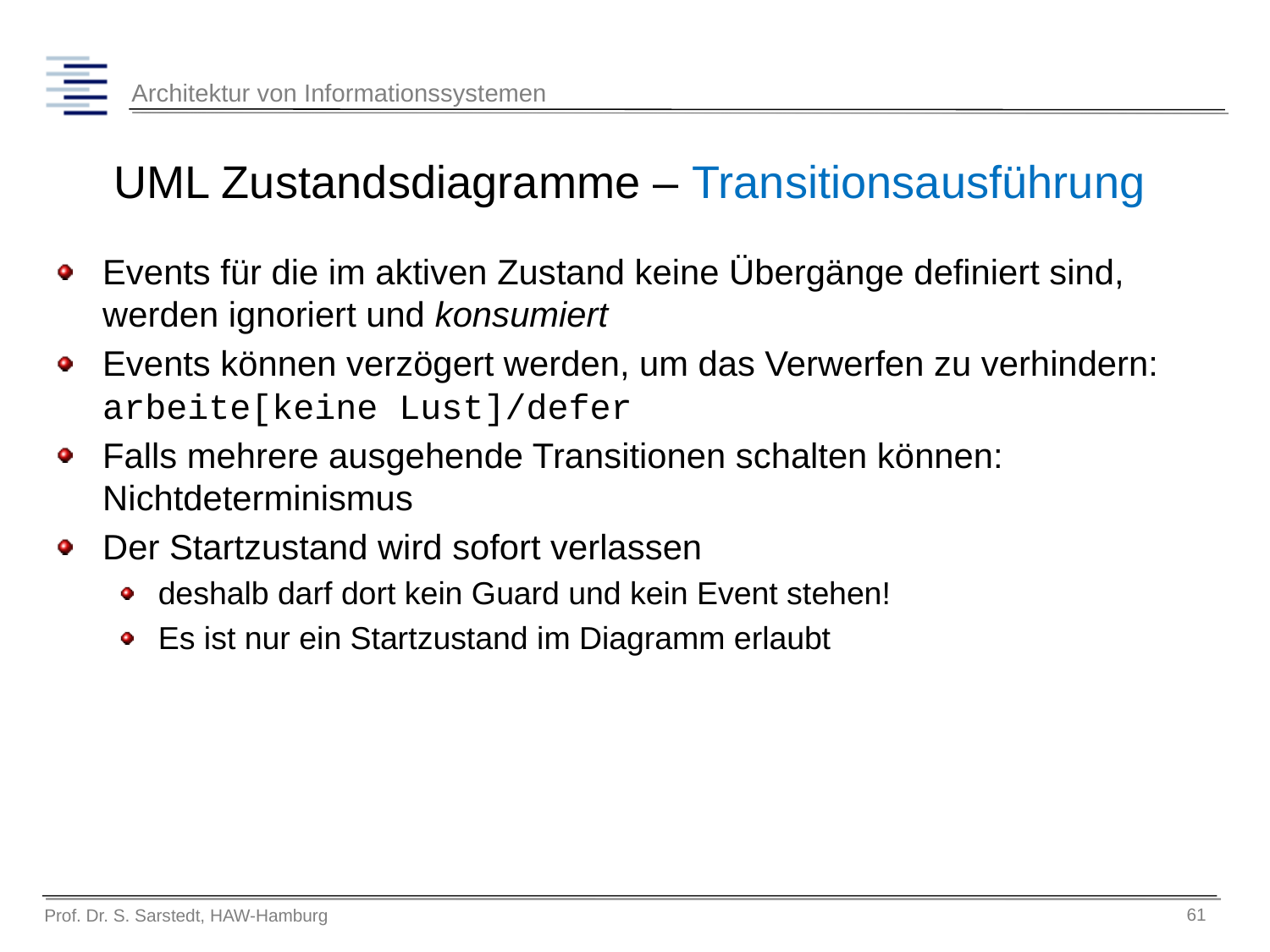

UML Zustandsdiagramme – Transitionsausführung
Events für die im aktiven Zustand keine Übergänge definiert sind, werden ignoriert und konsumiert
Events können verzögert werden, um das Verwerfen zu verhindern:
arbeite[keine Lust]/defer
Falls mehrere ausgehende Transitionen schalten können: Nichtdeterminismus
Der Startzustand wird sofort verlassen
deshalb darf dort kein Guard und kein Event stehen!
Es ist nur ein Startzustand im Diagramm erlaubt